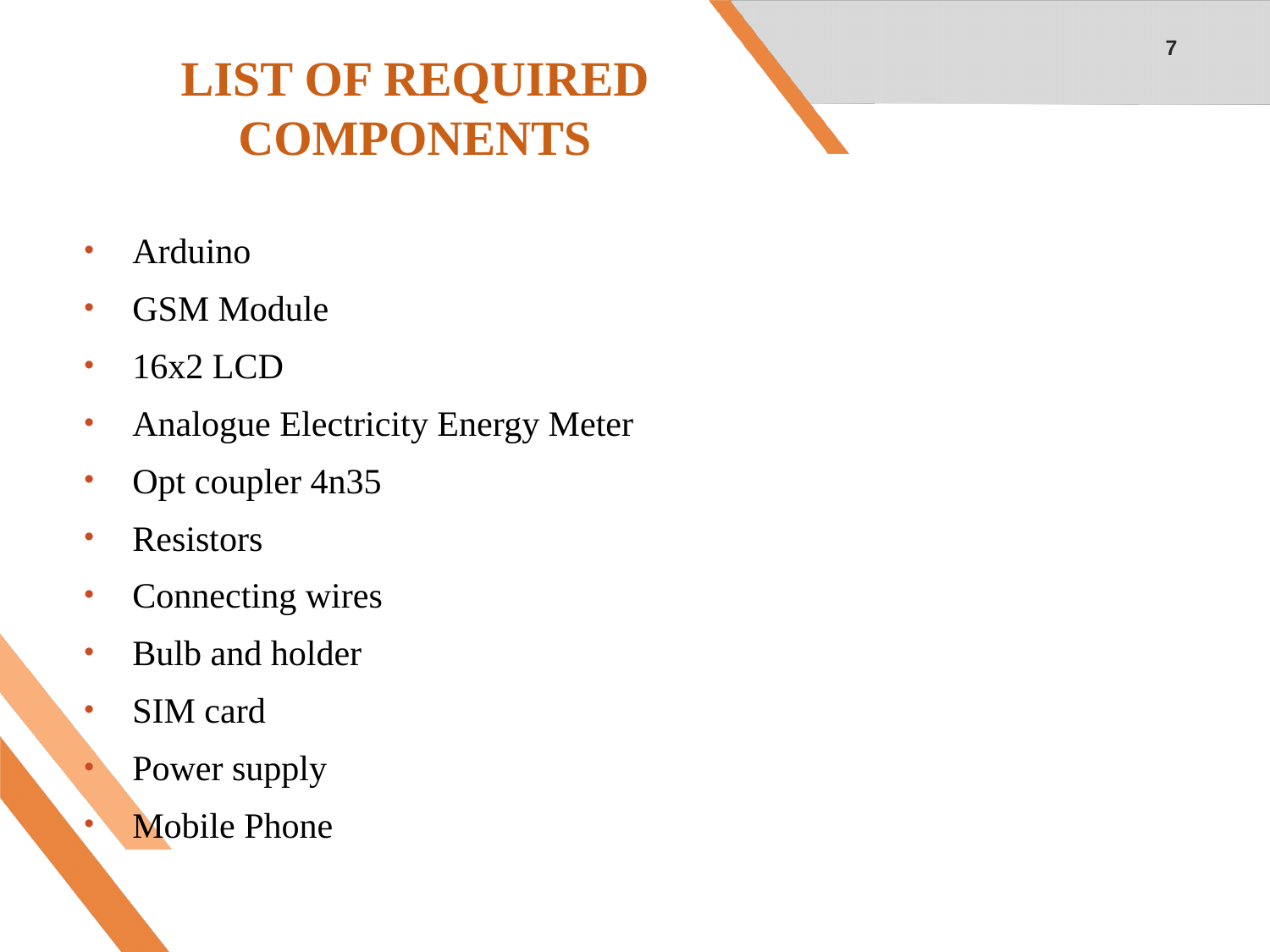

7
# LIST OF REQUIRED COMPONENTS
Arduino
GSM Module
16x2 LCD
Analogue Electricity Energy Meter
Opt coupler 4n35
Resistors
Connecting wires
Bulb and holder
SIM card
Power supply
Mobile Phone